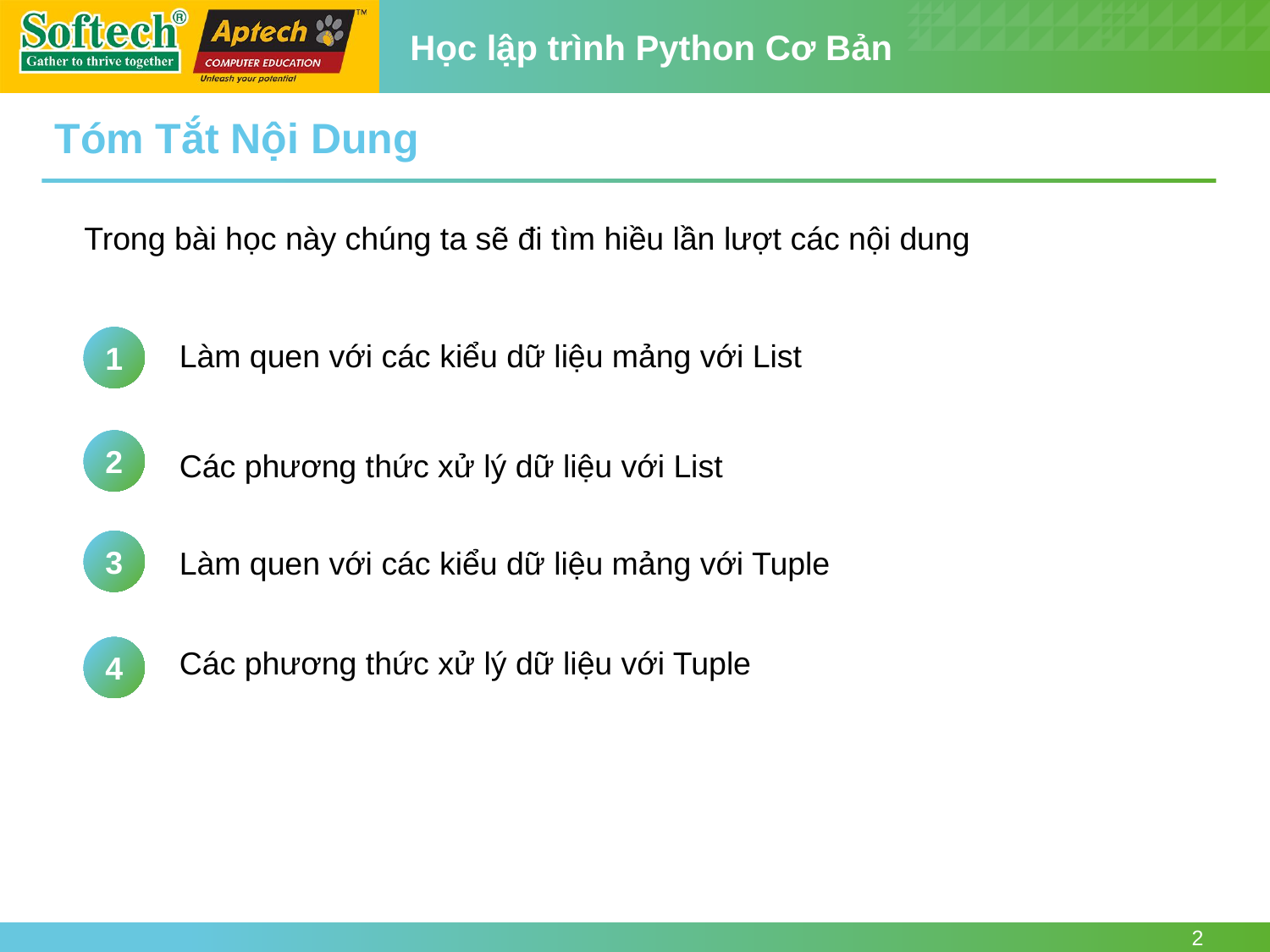

Tóm Tắt Nội Dung
Trong bài học này chúng ta sẽ đi tìm hiều lần lượt các nội dung
1
Làm quen với các kiểu dữ liệu mảng với List
2
Các phương thức xử lý dữ liệu với List
3
Làm quen với các kiểu dữ liệu mảng với Tuple
4
Các phương thức xử lý dữ liệu với Tuple
2